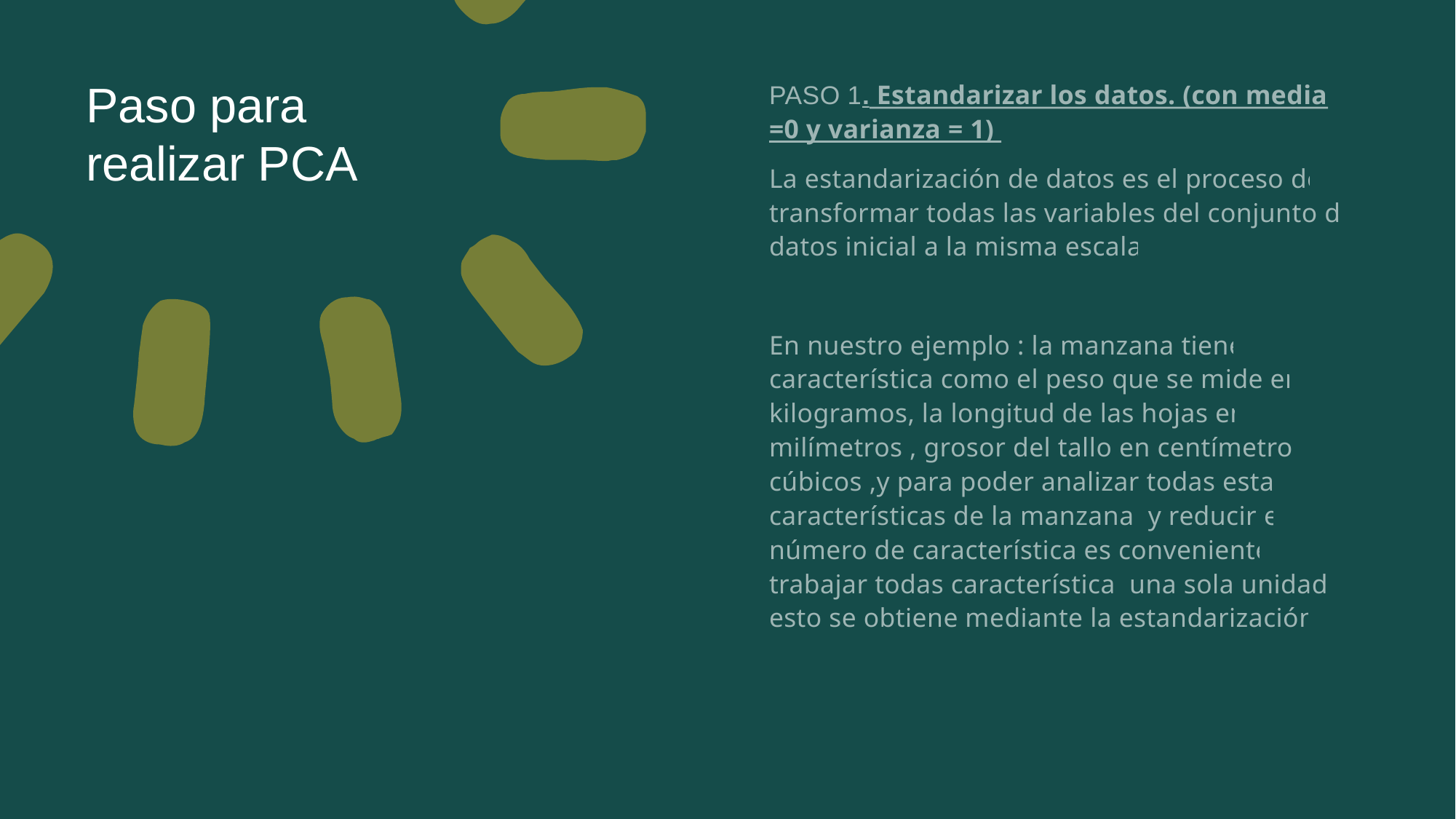

# Paso para realizar PCA
PASO 1. Estandarizar los datos. (con media =0 y varianza = 1)
La estandarización de datos es el proceso de transformar todas las variables del conjunto de datos inicial a la misma escala.

En nuestro ejemplo : la manzana tiene característica como el peso que se mide en kilogramos, la longitud de las hojas en milímetros , grosor del tallo en centímetros cúbicos ,y para poder analizar todas estas características de la manzana  y reducir el número de característica es conveniente trabajar todas característica  una sola unidad y esto se obtiene mediante la estandarización.